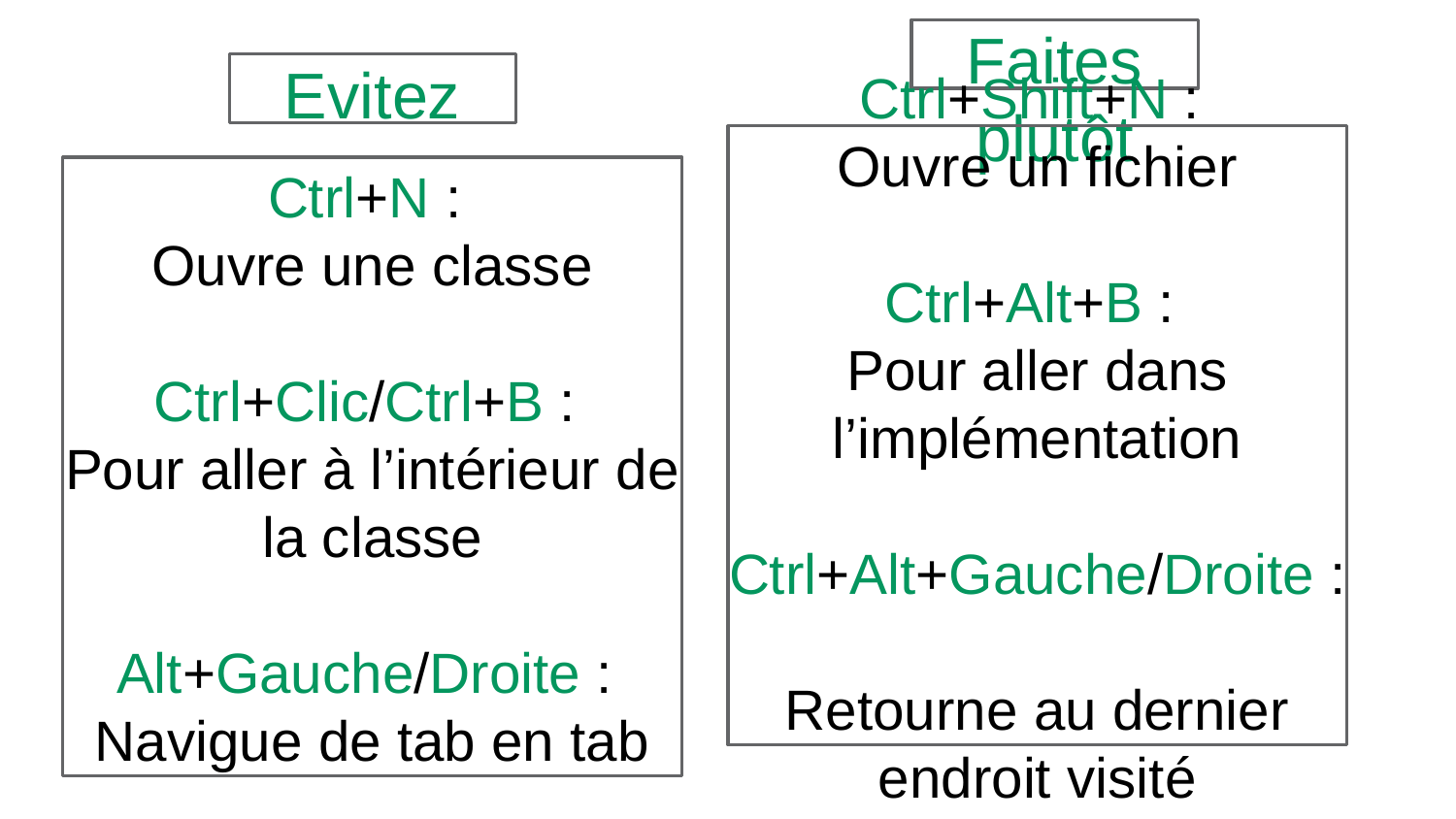

Faites plutôt
Evitez
Ctrl+Shift+N :
Ouvre un fichier

Ctrl+Alt+B :
Pour aller dans l’implémentation

Ctrl+Alt+Gauche/Droite :
Retourne au dernier endroit visité
Ctrl+N :
Ouvre une classe

Ctrl+Clic/Ctrl+B :
Pour aller à l’intérieur de la classe

Alt+Gauche/Droite :
Navigue de tab en tab